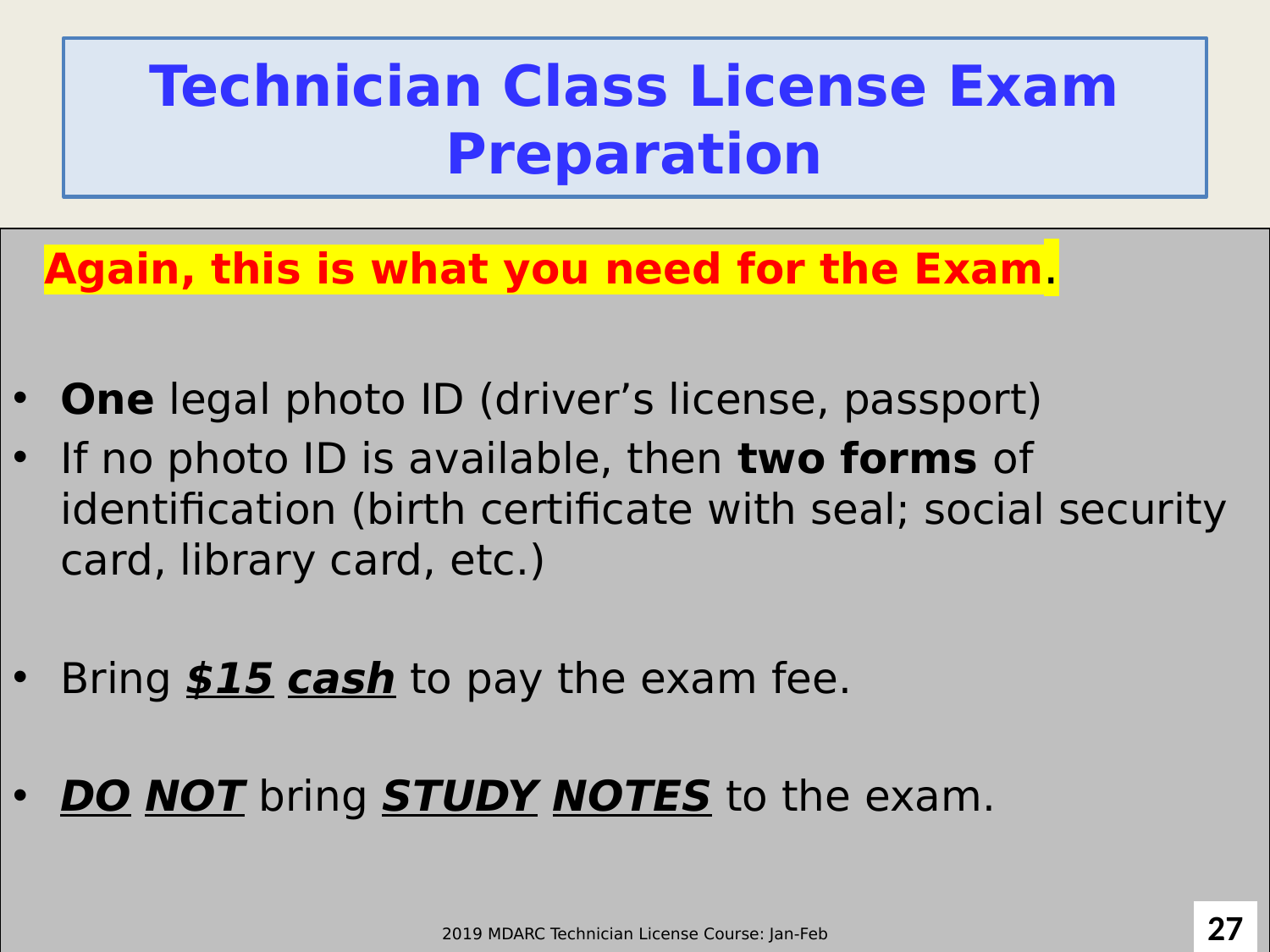

# Technician Class License Exam Preparation
  Again, this is what you need for the Exam.

One legal photo ID (driver’s license, passport)
If no photo ID is available, then two forms of identification (birth certificate with seal; social security card, library card, etc.)

Bring $15 cash to pay the exam fee.

DO NOT bring STUDY NOTES to the exam.
27
2019 MDARC Technician License Course: Jan-Feb